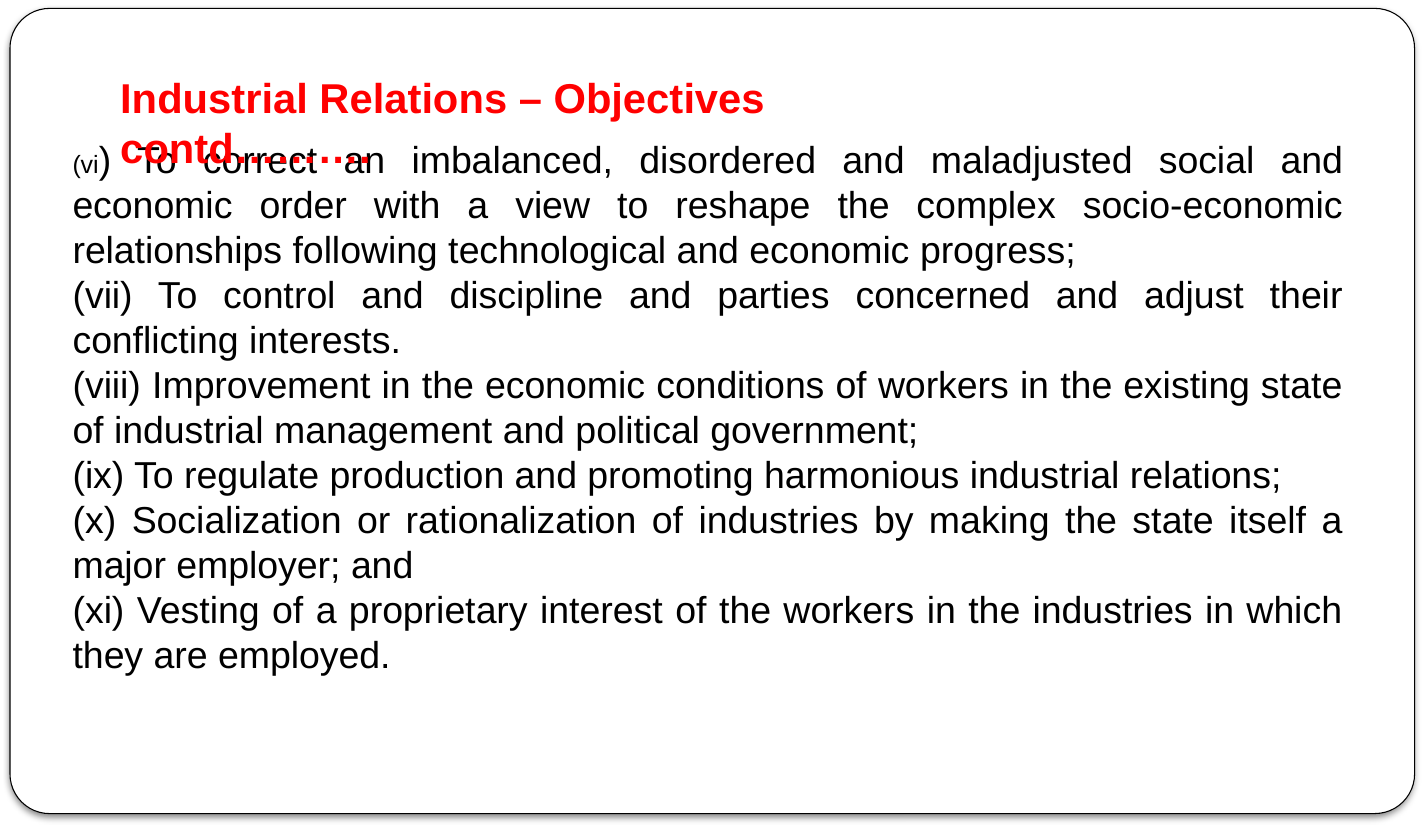

Industrial Relations – Objectives   contd……….
(vi) To correct an imbalanced, disordered and maladjusted social and economic order with a view to reshape the complex socio-economic relationships following technological and economic progress;
(vii) To control and discipline and parties concerned and adjust their conflicting interests.
(viii) Improvement in the economic conditions of workers in the existing state of industrial management and political government;
(ix) To regulate production and promoting harmonious industrial relations;
(x) Socialization or rationalization of industries by making the state itself a major employer; and
(xi) Vesting of a proprietary interest of the workers in the industries in which they are employed.